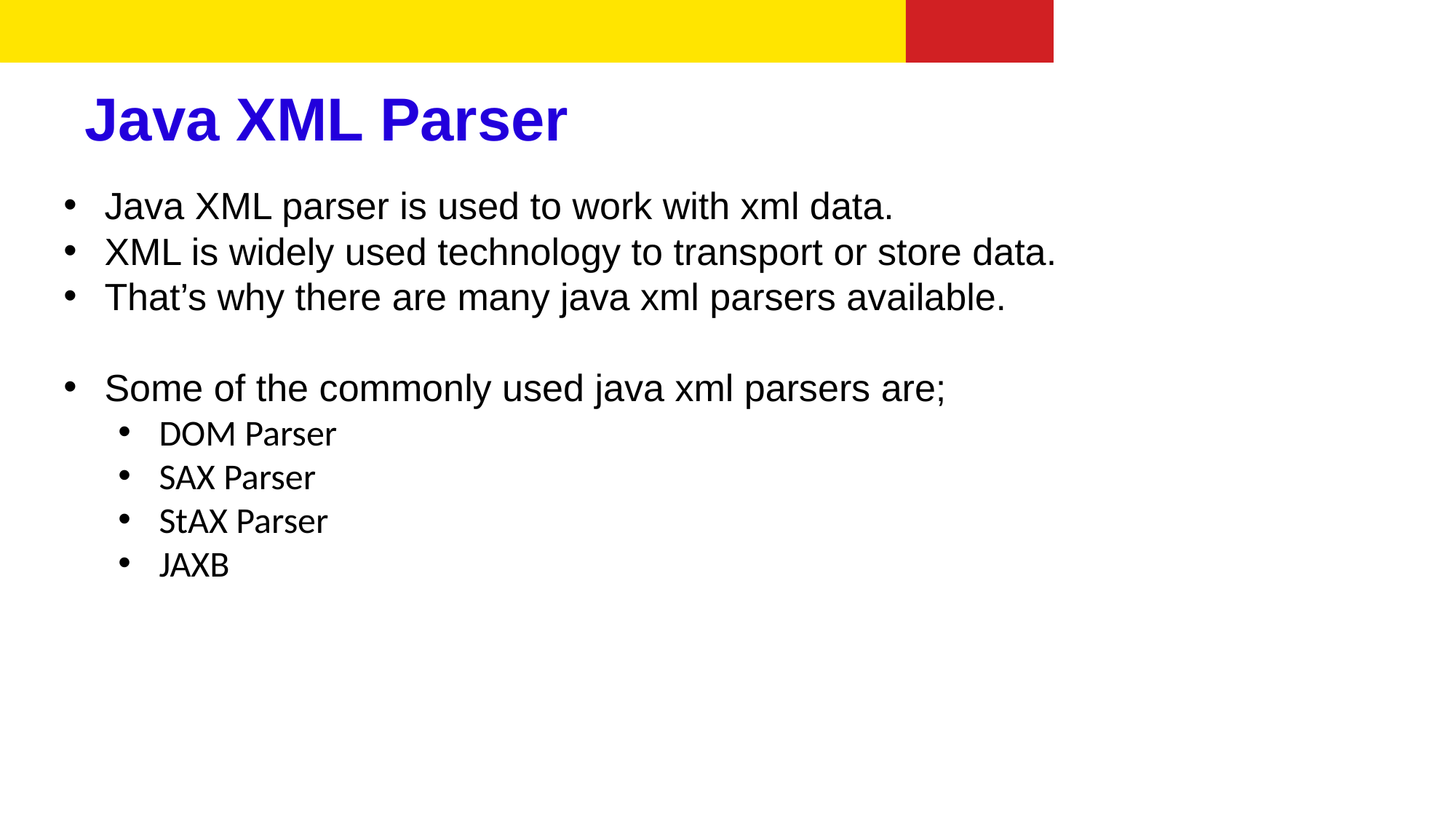

# Java XML Parser
Java XML parser is used to work with xml data.
XML is widely used technology to transport or store data.
That’s why there are many java xml parsers available.

Some of the commonly used java xml parsers are;
DOM Parser
SAX Parser
StAX Parser
JAXB